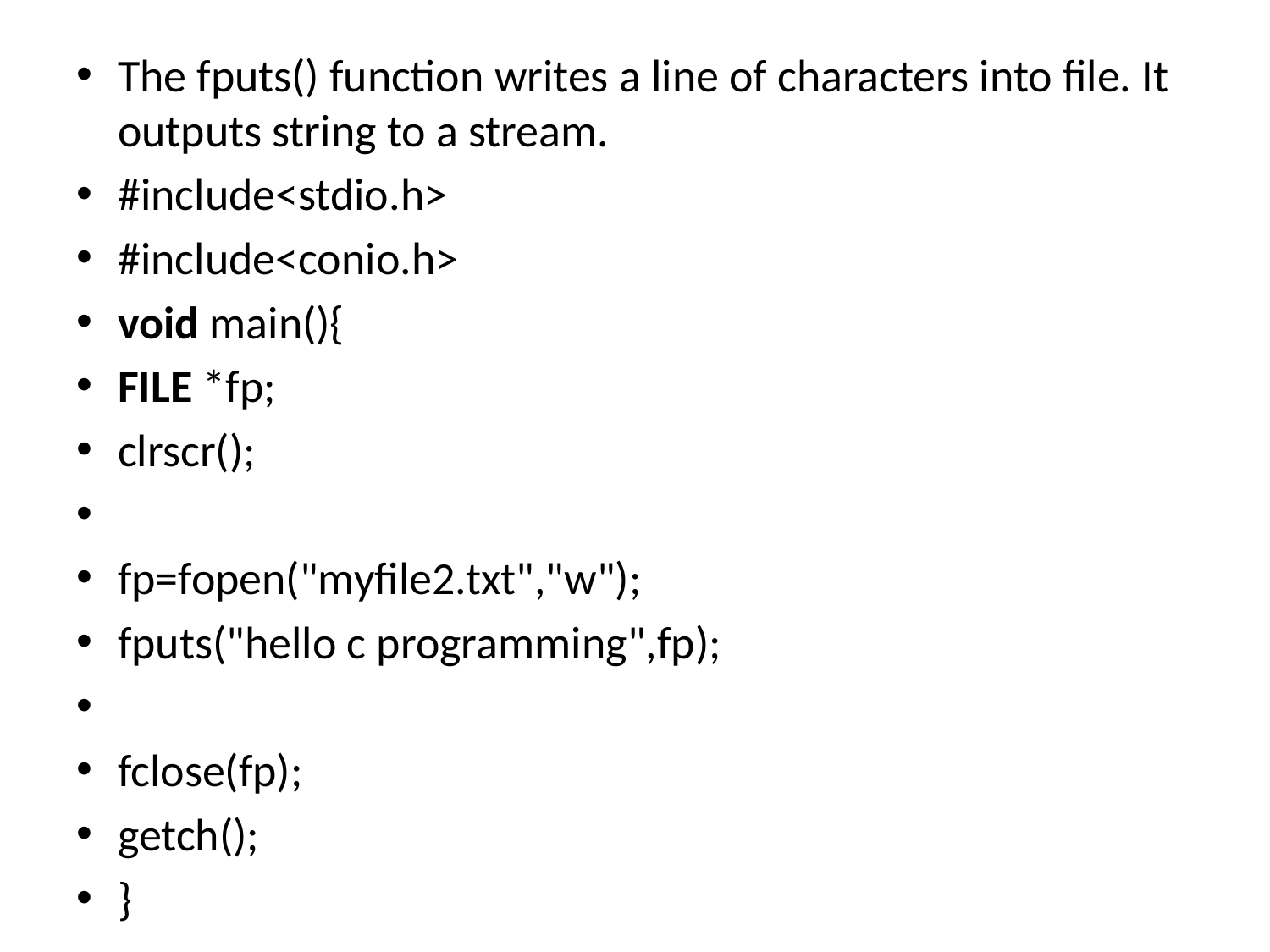

# C fputs() and fgets()
The fputs() function writes a line of characters into file. It outputs string to a stream.
#include<stdio.h>
#include<conio.h>
void main(){
FILE *fp;
clrscr();

fp=fopen("myfile2.txt","w");
fputs("hello c programming",fp);

fclose(fp);
getch();
}